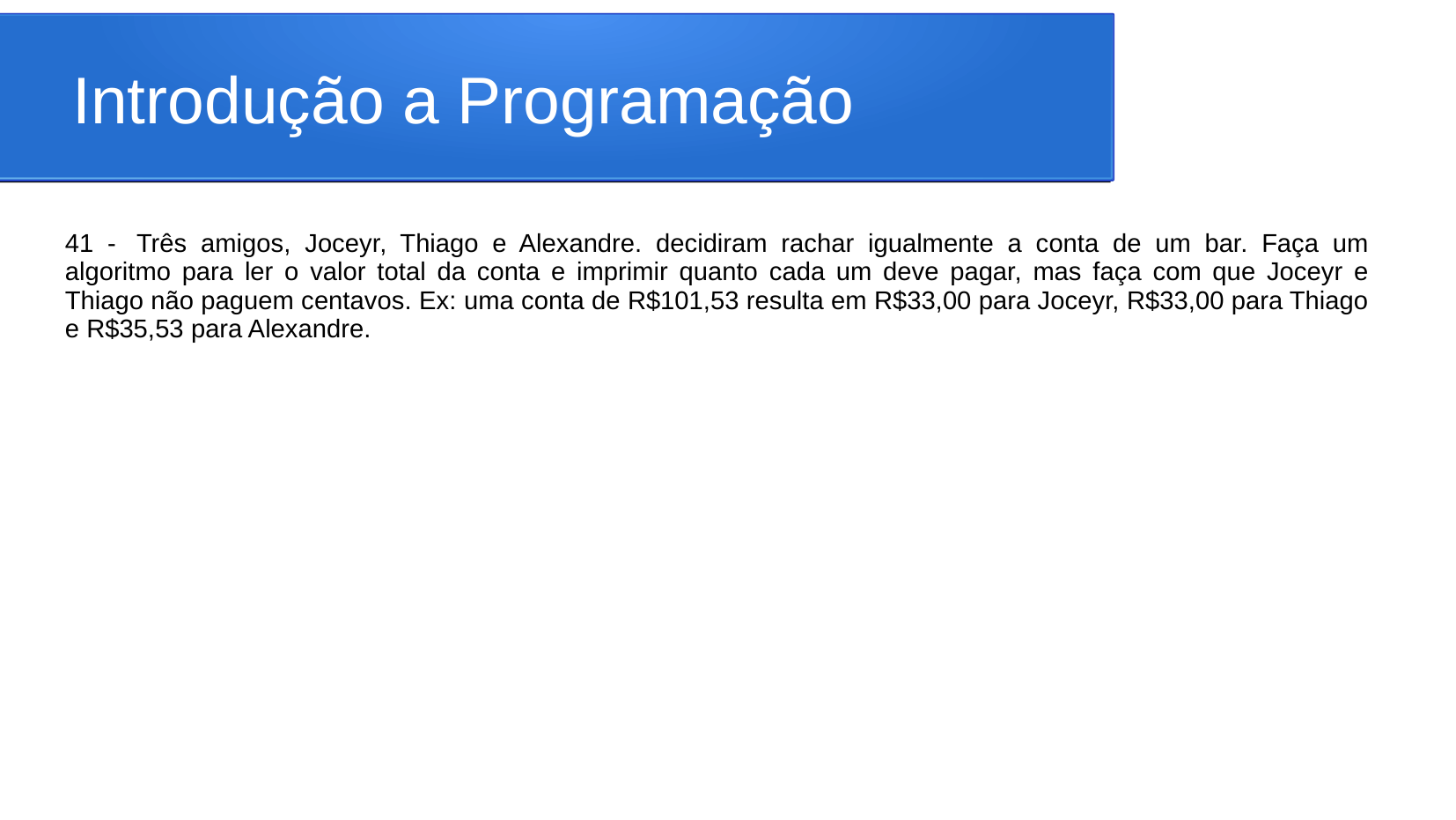

# Introdução a Programação
41 -	Três amigos, Joceyr, Thiago e Alexandre. decidiram rachar igualmente a conta de um bar. Faça um algoritmo para ler o valor total da conta e imprimir quanto cada um deve pagar, mas faça com que Joceyr e Thiago não paguem centavos. Ex: uma conta de R$101,53 resulta em R$33,00 para Joceyr, R$33,00 para Thiago e R$35,53 para Alexandre.